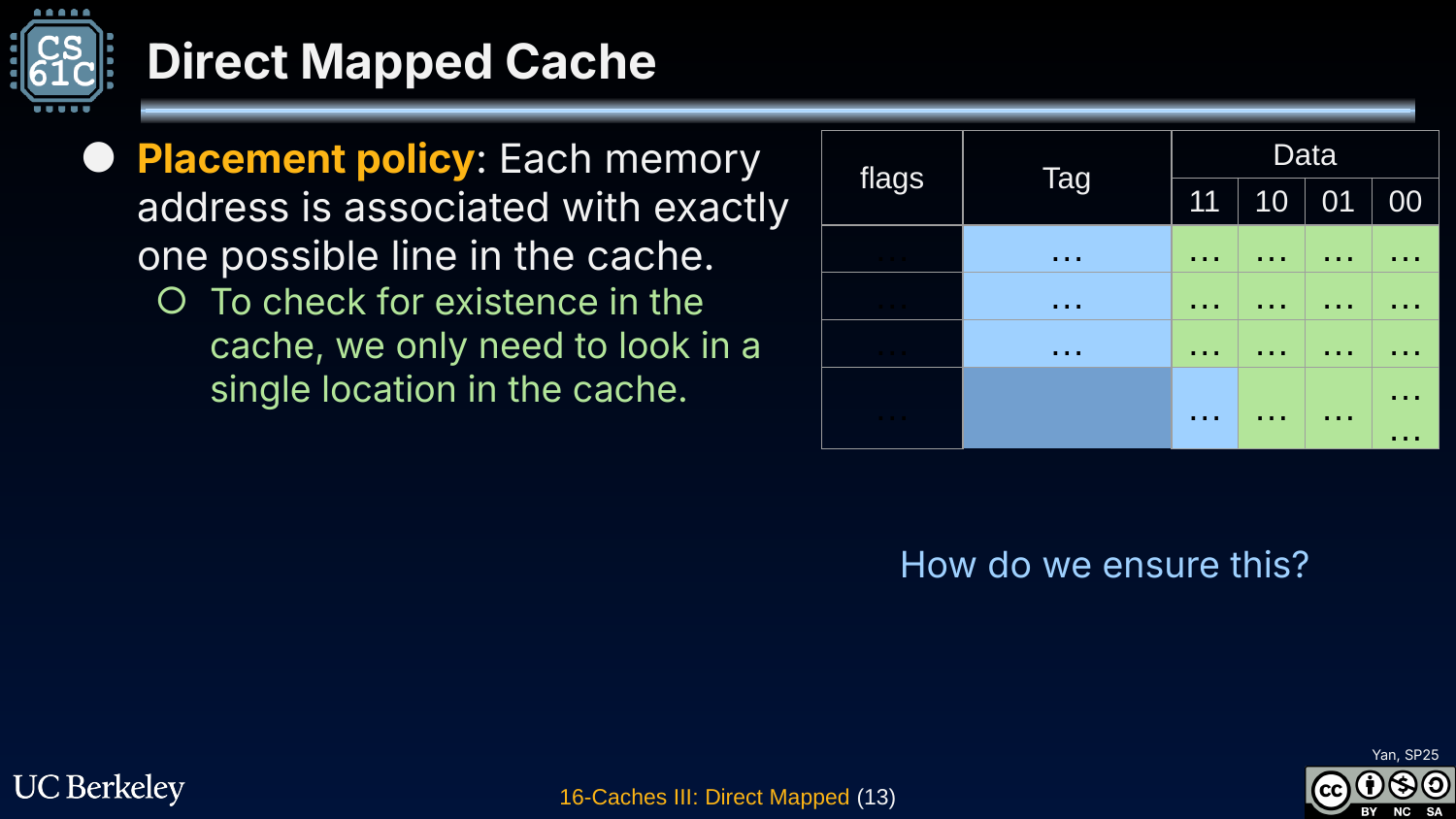

# Direct Mapped Cache
Placement policy: Each memory address is associated with exactly one possible line in the cache.
To check for existence in the cache, we only need to look in a single location in the cache.
| flags |  | Tag | Data |  |  |  |
| --- | --- | --- | --- | --- | --- | --- |
|  |  |  | 11 | 10 | 01 | 00 |
| … |  | … | … | … | … | … |
| … |  | … | … | … | … | … |
| … |  | … | … | … | … | … |
| … |  | … | … | … | … | … |
How do we ensure this?